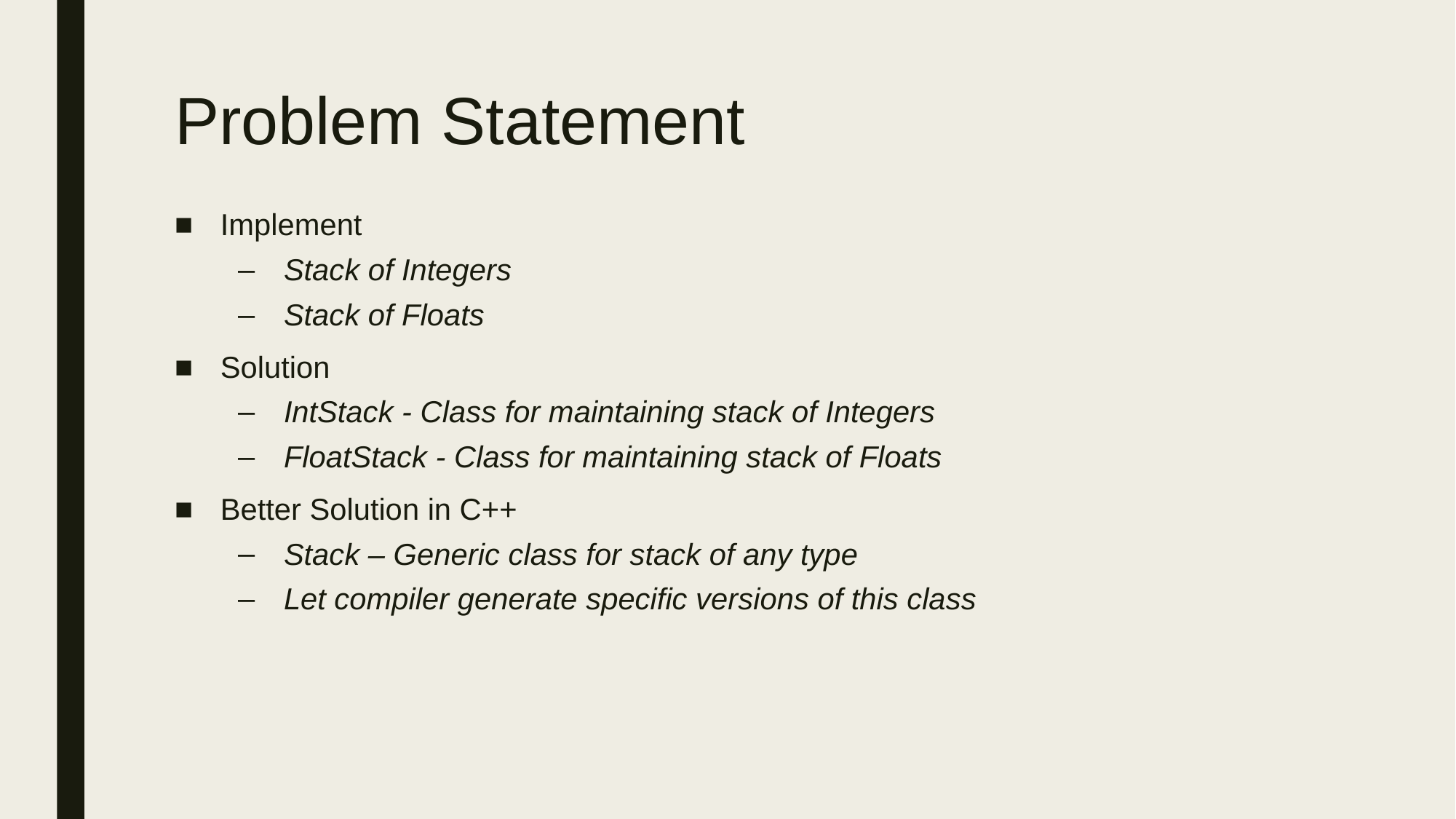

# Problem Statement
Implement
Stack of Integers
Stack of Floats
Solution
IntStack - Class for maintaining stack of Integers
FloatStack - Class for maintaining stack of Floats
Better Solution in C++
Stack – Generic class for stack of any type
Let compiler generate specific versions of this class